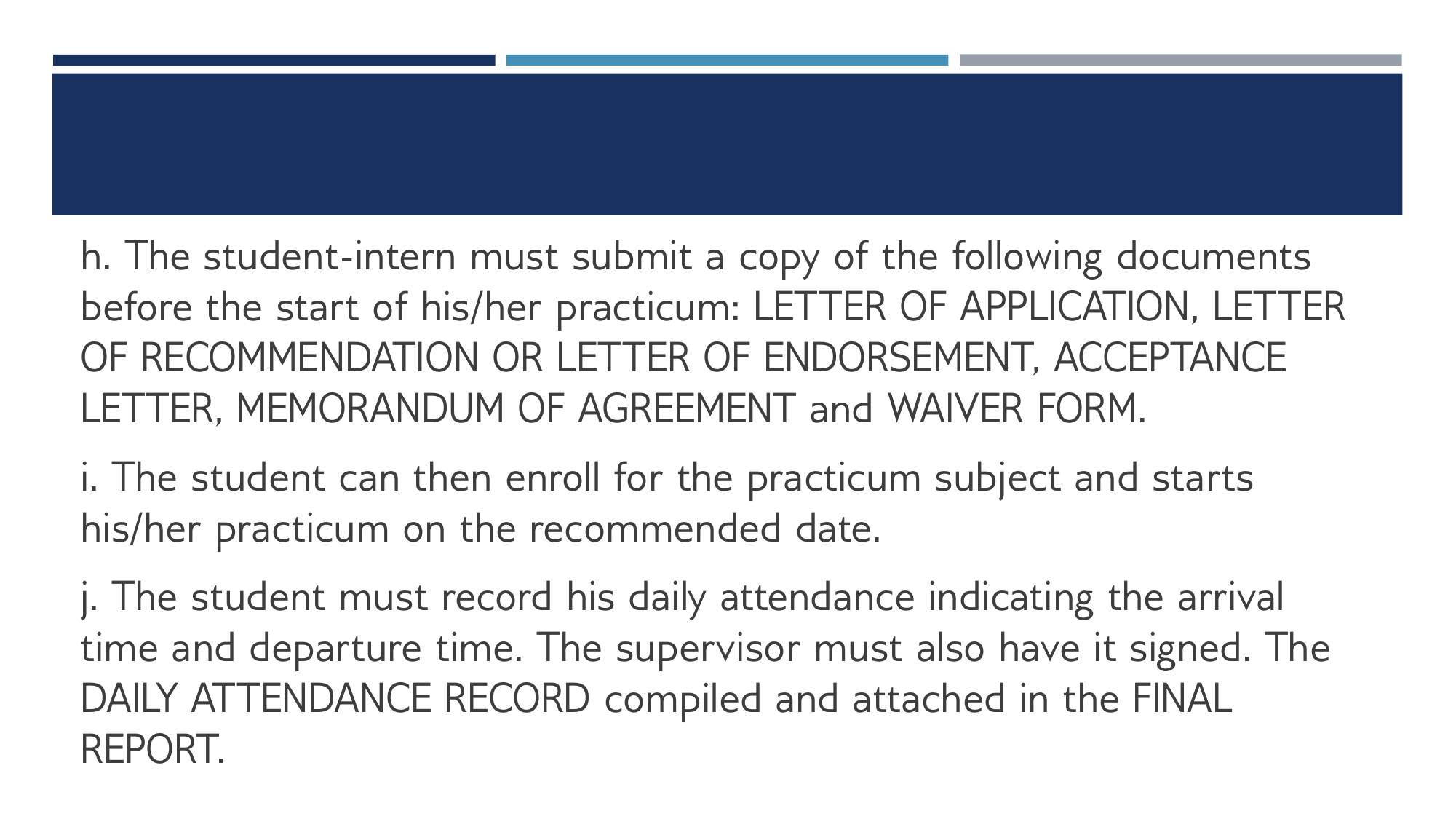

#
h. The student-intern must submit a copy of the following documents before the start of his/her practicum: LETTER OF APPLICATION, LETTER OF RECOMMENDATION OR LETTER OF ENDORSEMENT, ACCEPTANCE LETTER, MEMORANDUM OF AGREEMENT and WAIVER FORM.
i. The student can then enroll for the practicum subject and starts his/her practicum on the recommended date.
j. The student must record his daily attendance indicating the arrival time and departure time. The supervisor must also have it signed. The DAILY ATTENDANCE RECORD compiled and attached in the FINAL REPORT.